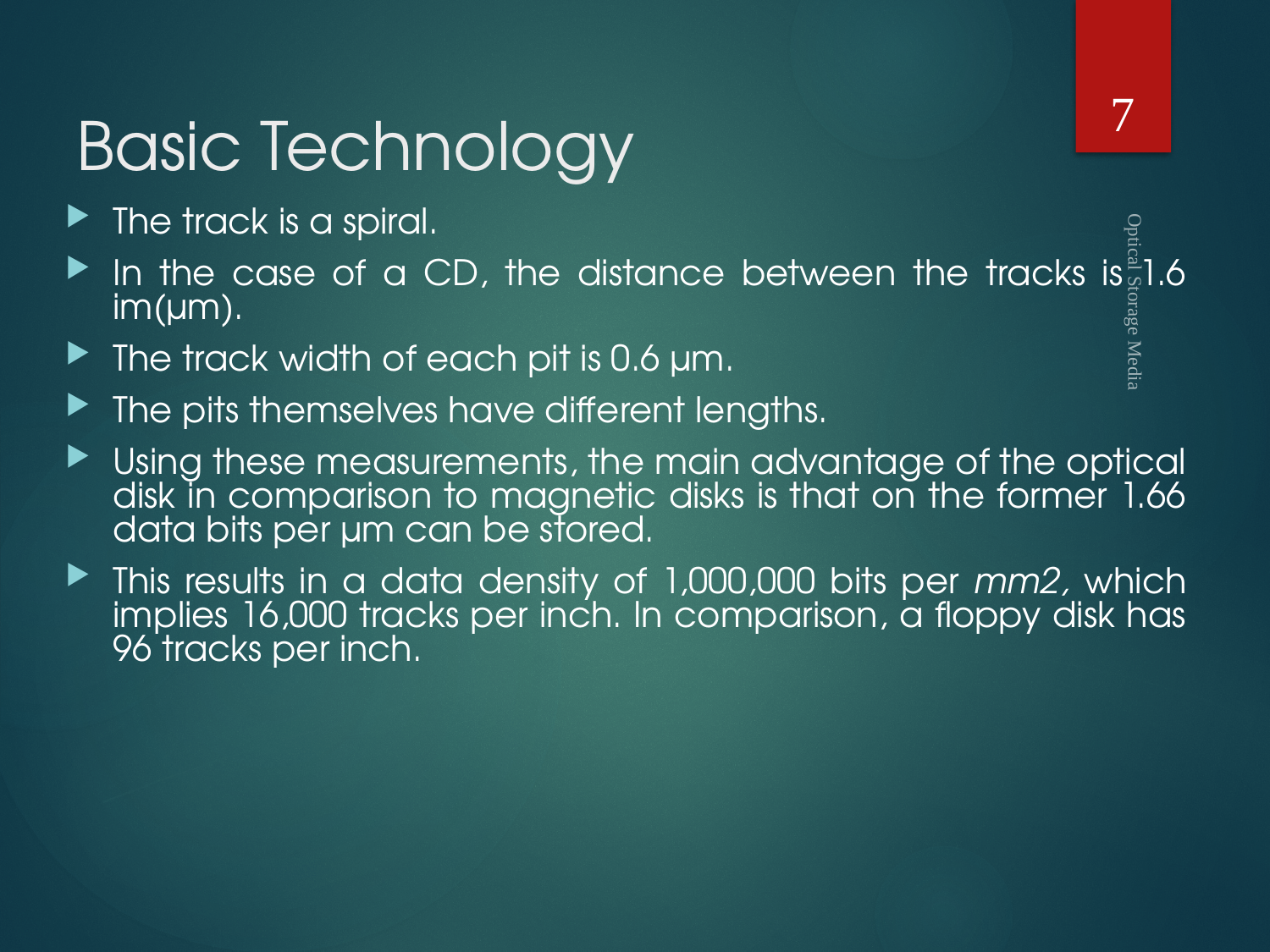

7
# Basic Technology
The track is a spiral.
In the case of a CD, the distance between the tracks is 1.6 im(µm).
The track width of each pit is 0.6 µm.
The pits themselves have different lengths.
Using these measurements, the main advantage of the optical disk in comparison to magnetic disks is that on the former 1.66 data bits per µm can be stored.
This results in a data density of 1,000,000 bits per mm2, which implies 16,000 tracks per inch. In comparison, a floppy disk has 96 tracks per inch.
Optical Storage Media